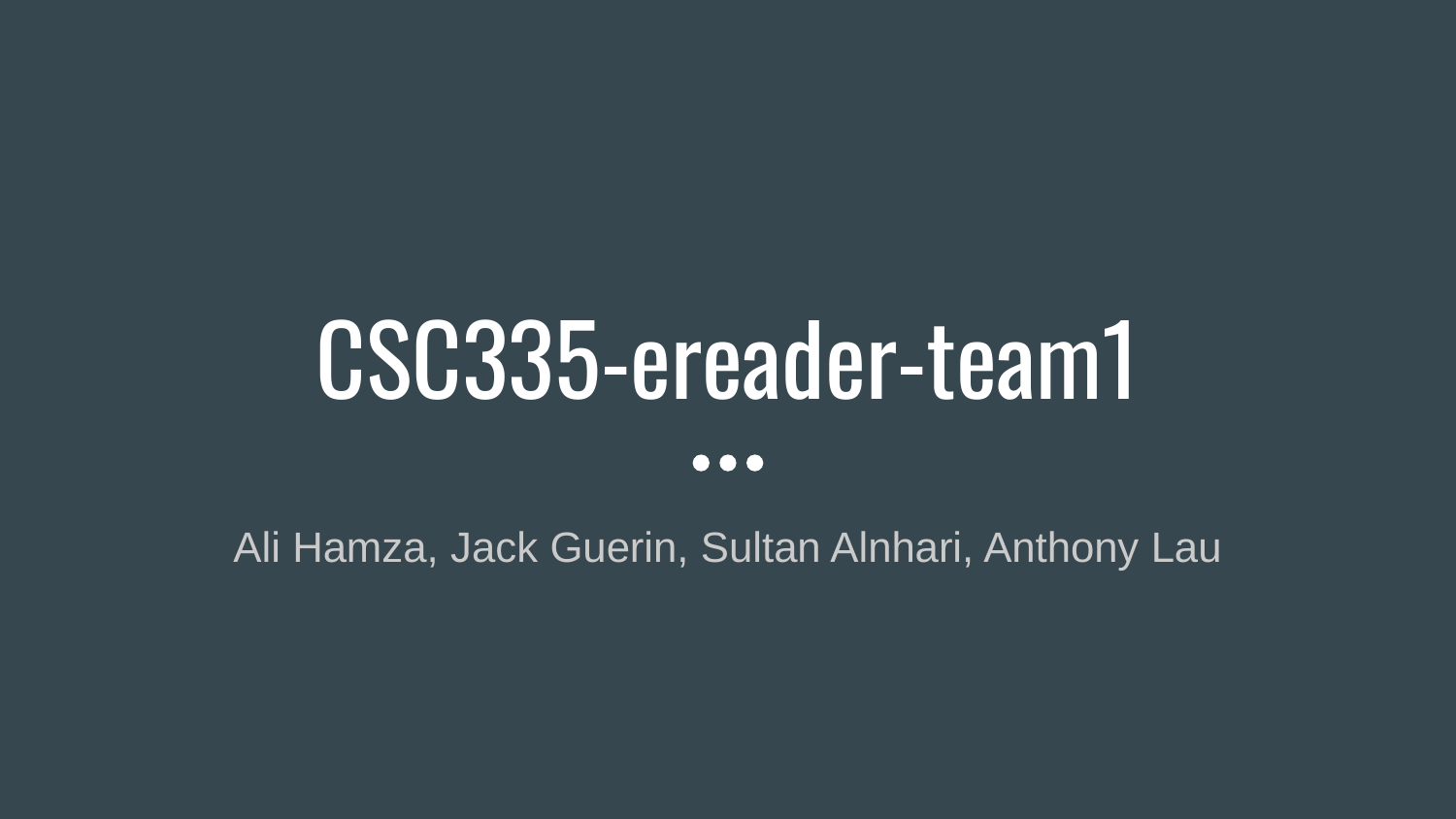

# CSC335-ereader-team1
Ali Hamza, Jack Guerin, Sultan Alnhari, Anthony Lau